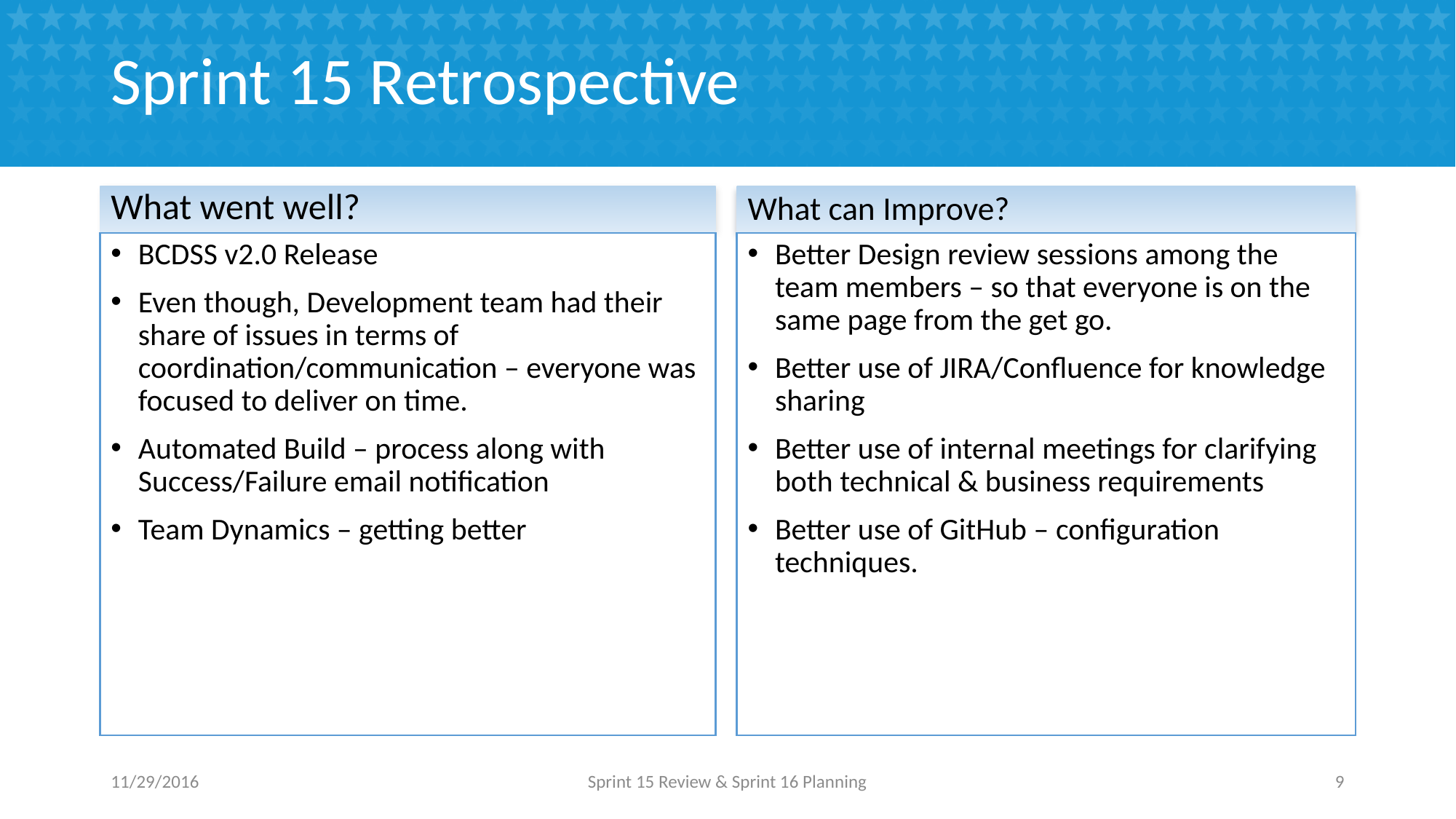

# Sprint 15 Retrospective
What went well?
What can Improve?
BCDSS v2.0 Release
Even though, Development team had their share of issues in terms of coordination/communication – everyone was focused to deliver on time.
Automated Build – process along with Success/Failure email notification
Team Dynamics – getting better
Better Design review sessions among the team members – so that everyone is on the same page from the get go.
Better use of JIRA/Confluence for knowledge sharing
Better use of internal meetings for clarifying both technical & business requirements
Better use of GitHub – configuration techniques.

11/29/2016
Sprint 15 Review & Sprint 16 Planning
9